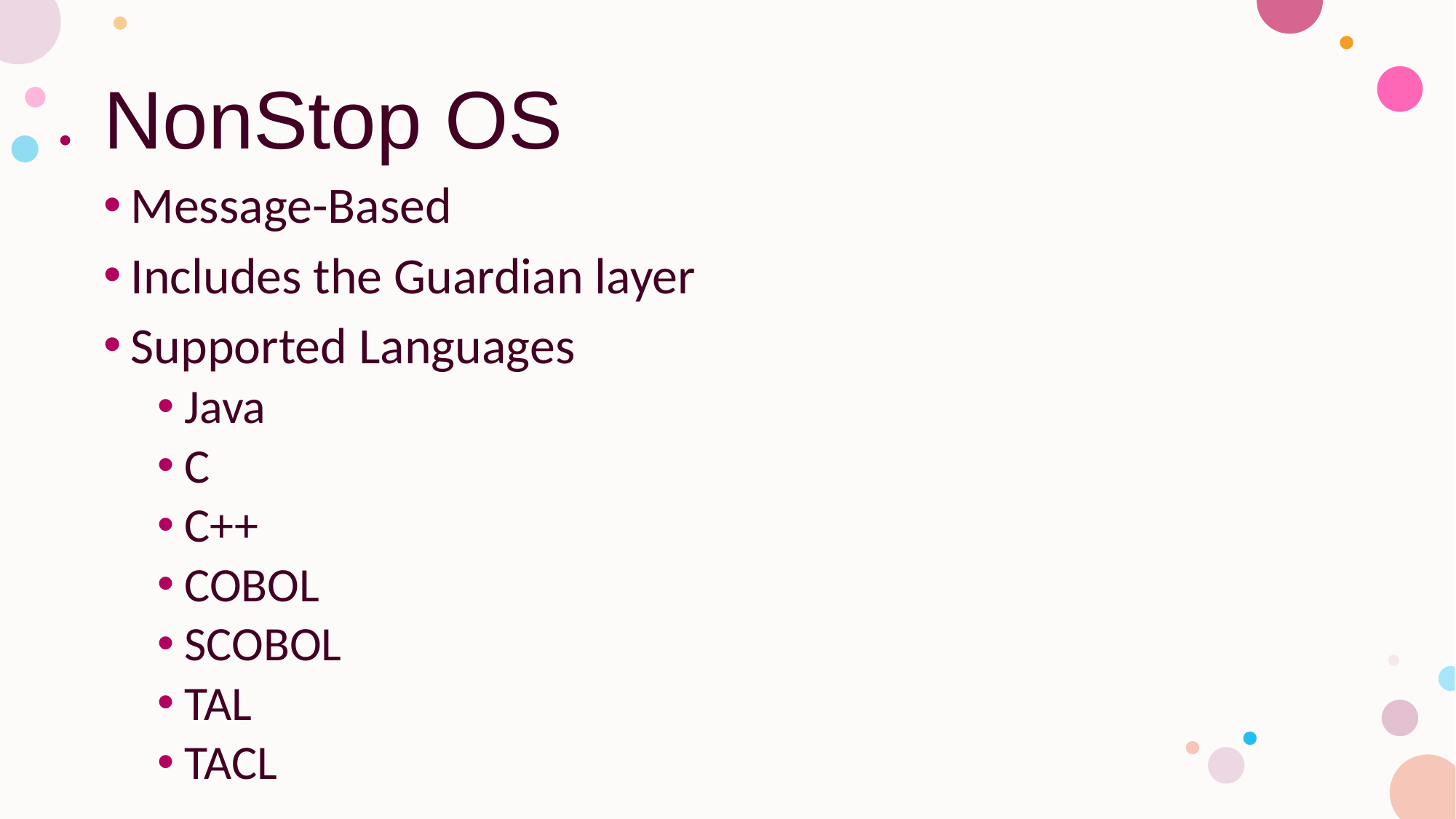

# NonStop OS
Message-Based
Includes the Guardian layer
Supported Languages
Java
C
C++
COBOL
SCOBOL
TAL
TACL